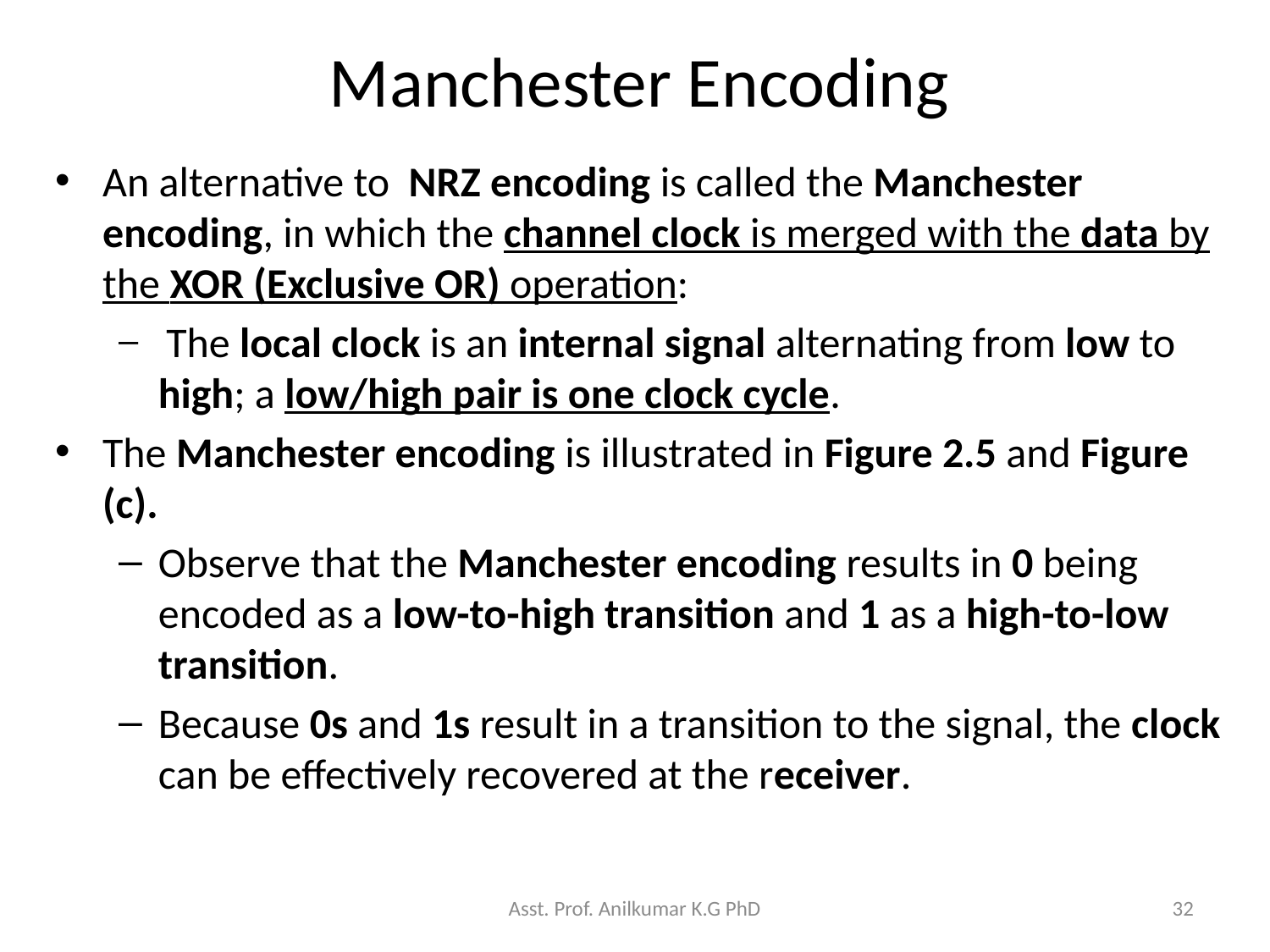

# Manchester Encoding
An alternative to  NRZ encoding is called the Manchester encoding, in which the channel clock is merged with the data by the XOR (Exclusive OR) operation:
 The local clock is an internal signal alternating from low to high; a low/high pair is one clock cycle.
The Manchester encoding is illustrated in Figure 2.5 and Figure (c).
Observe that the Manchester encoding results in 0 being encoded as a low-to-high transition and 1 as a high-to-low transition.
Because 0s and 1s result in a transition to the signal, the clock can be effectively recovered at the receiver.

Asst. Prof. Anilkumar K.G PhD
32